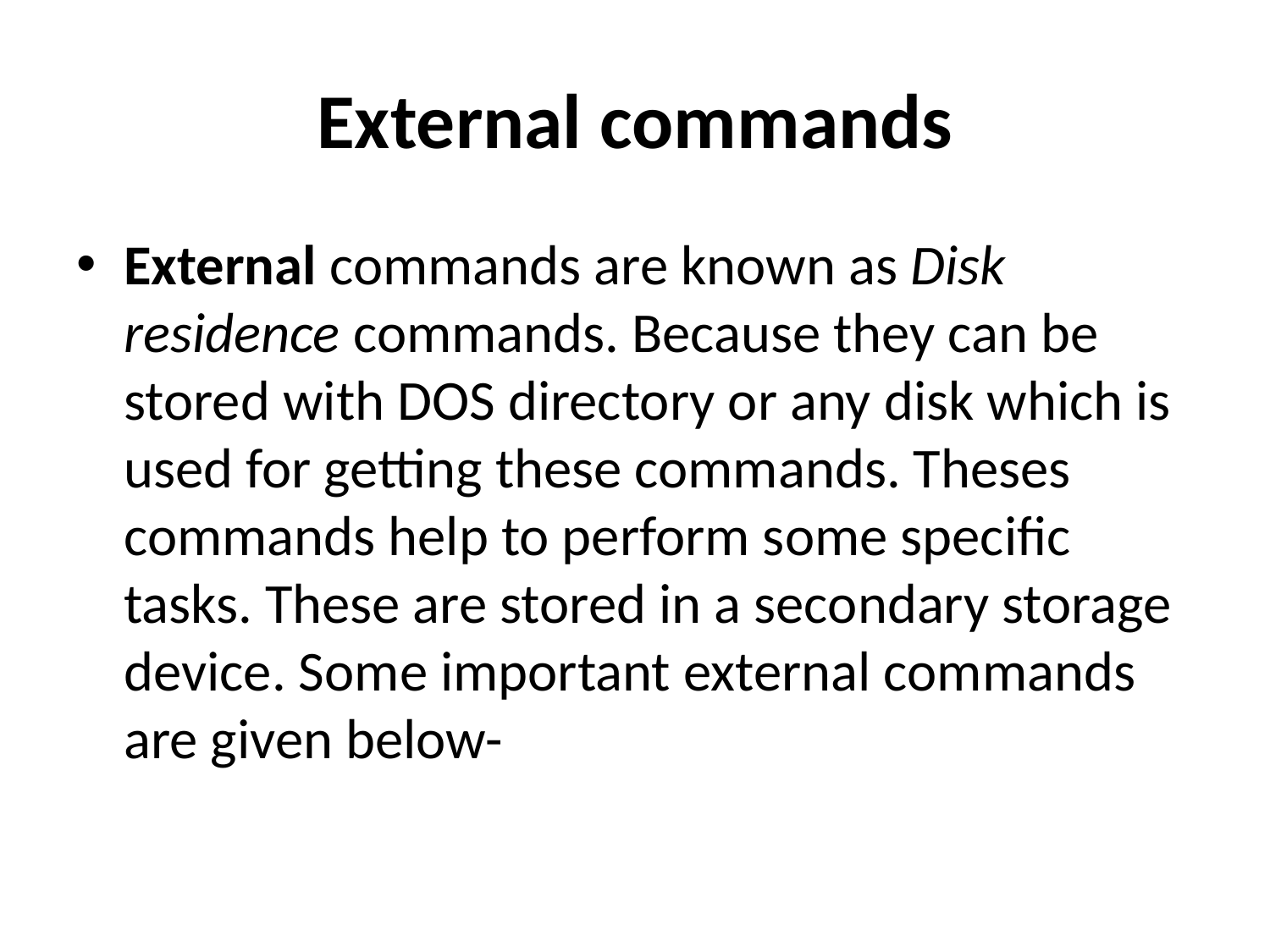

# External commands
External commands are known as Disk residence commands. Because they can be stored with DOS directory or any disk which is used for getting these commands. Theses commands help to perform some specific tasks. These are stored in a secondary storage device. Some important external commands are given below-